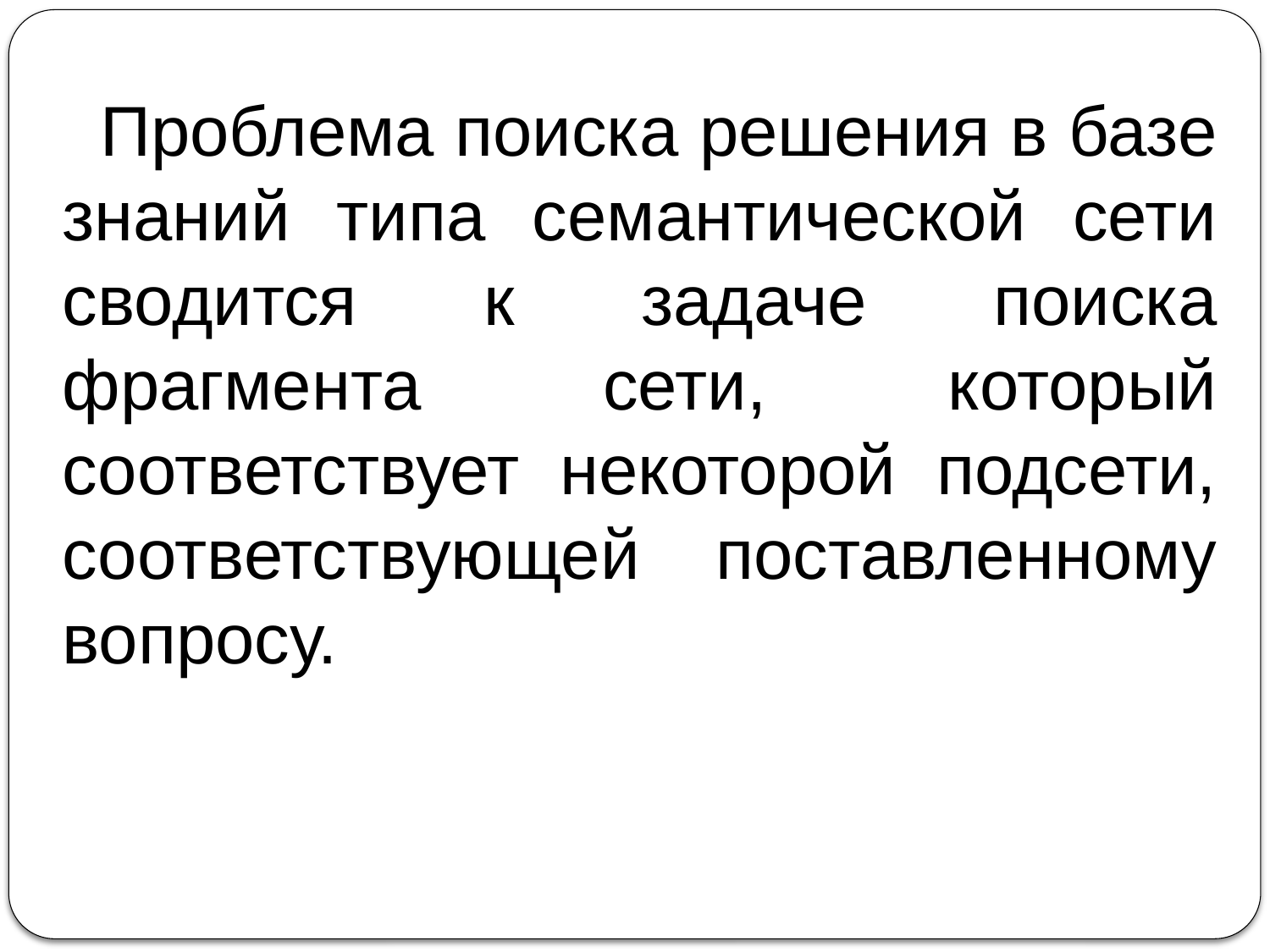

Проблема поиска решения в базе знаний типа семантической сети сводится к задаче поиска фрагмента сети, который соответствует некоторой подсети, соответствующей поставленному вопросу.